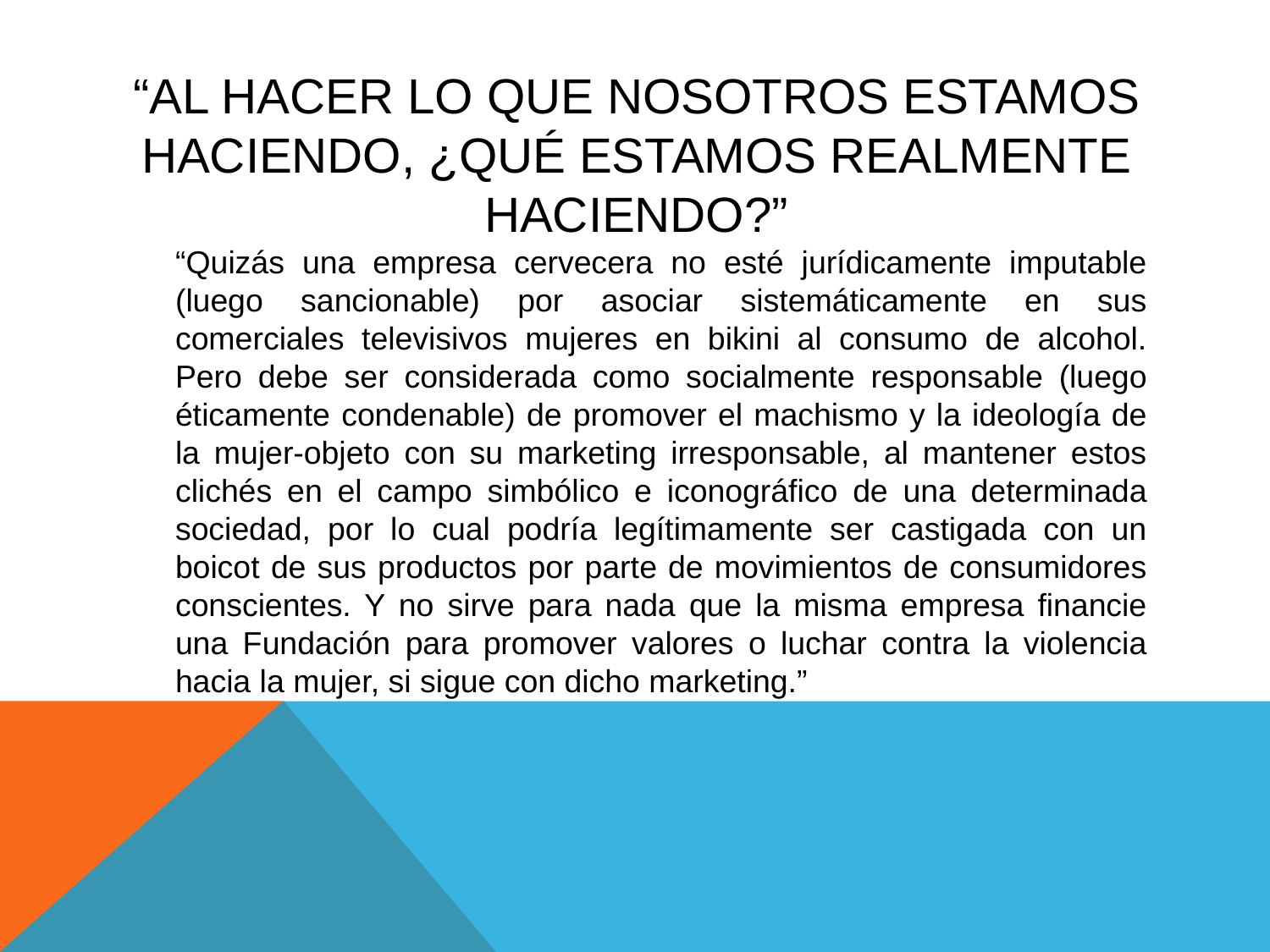

# “Al hacer lo que nosotros estamos haciendo, ¿qué estamos realmente haciendo?”
	“Quizás una empresa cervecera no esté jurídicamente imputable (luego sancionable) por asociar sistemáticamente en sus comerciales televisivos mujeres en bikini al consumo de alcohol. Pero debe ser considerada como socialmente responsable (luego éticamente condenable) de promover el machismo y la ideología de la mujer-objeto con su marketing irresponsable, al mantener estos clichés en el campo simbólico e iconográfico de una determinada sociedad, por lo cual podría legítimamente ser castigada con un boicot de sus productos por parte de movimientos de consumidores conscientes. Y no sirve para nada que la misma empresa financie una Fundación para promover valores o luchar contra la violencia hacia la mujer, si sigue con dicho marketing.”